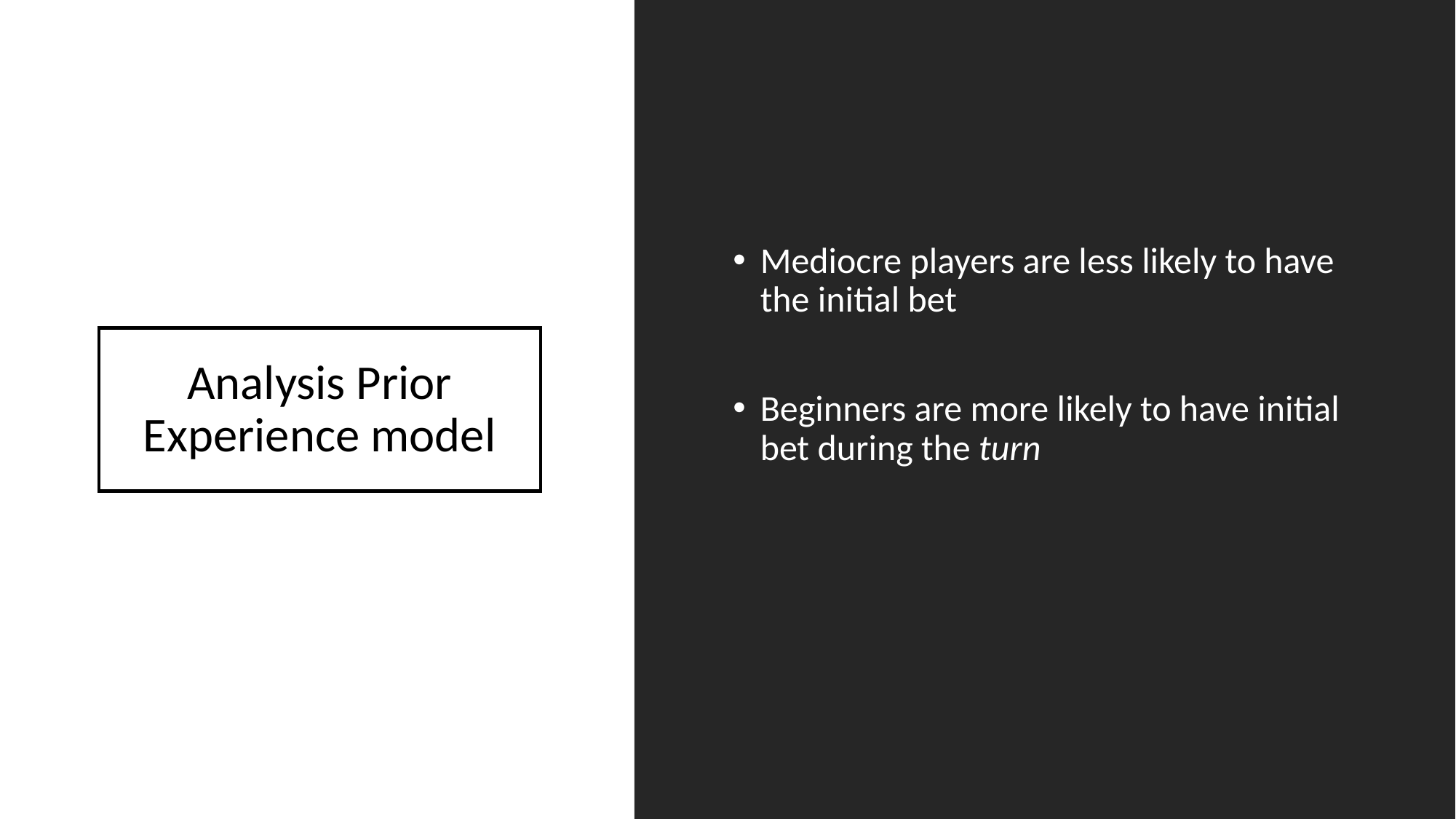

Mediocre players are less likely to have the initial bet

Beginners are more likely to have initial bet during the turn

# Analysis Prior Experience model